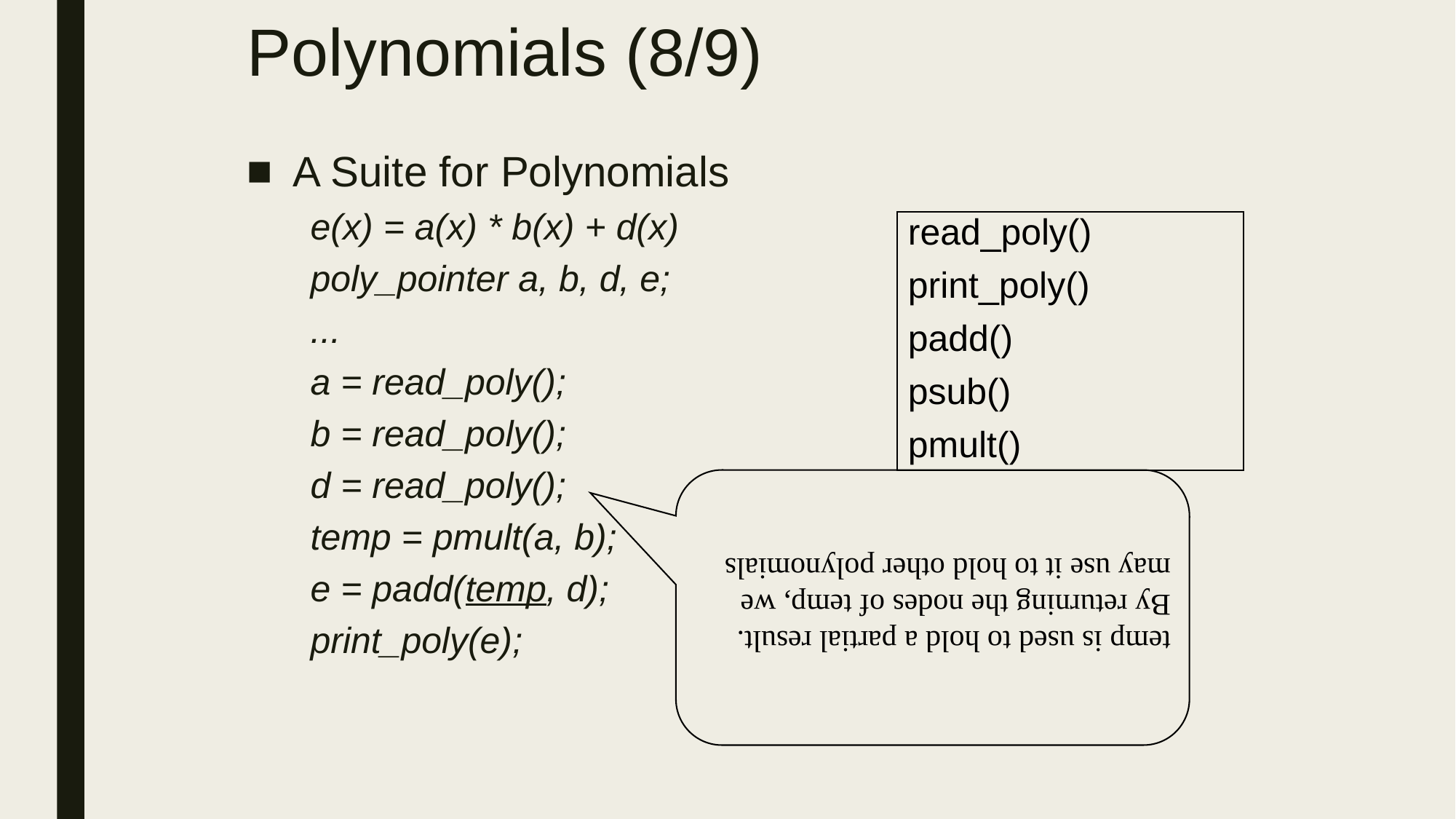

# Polynomials (8/9)
A Suite for Polynomials
e(x) = a(x) * b(x) + d(x)
poly_pointer a, b, d, e;
...
a = read_poly();
b = read_poly();
d = read_poly();
temp = pmult(a, b);
e = padd(temp, d);
print_poly(e);
read_poly()
print_poly()
padd()
psub()
pmult()
temp is used to hold a partial result.
By returning the nodes of temp, we
may use it to hold other polynomials